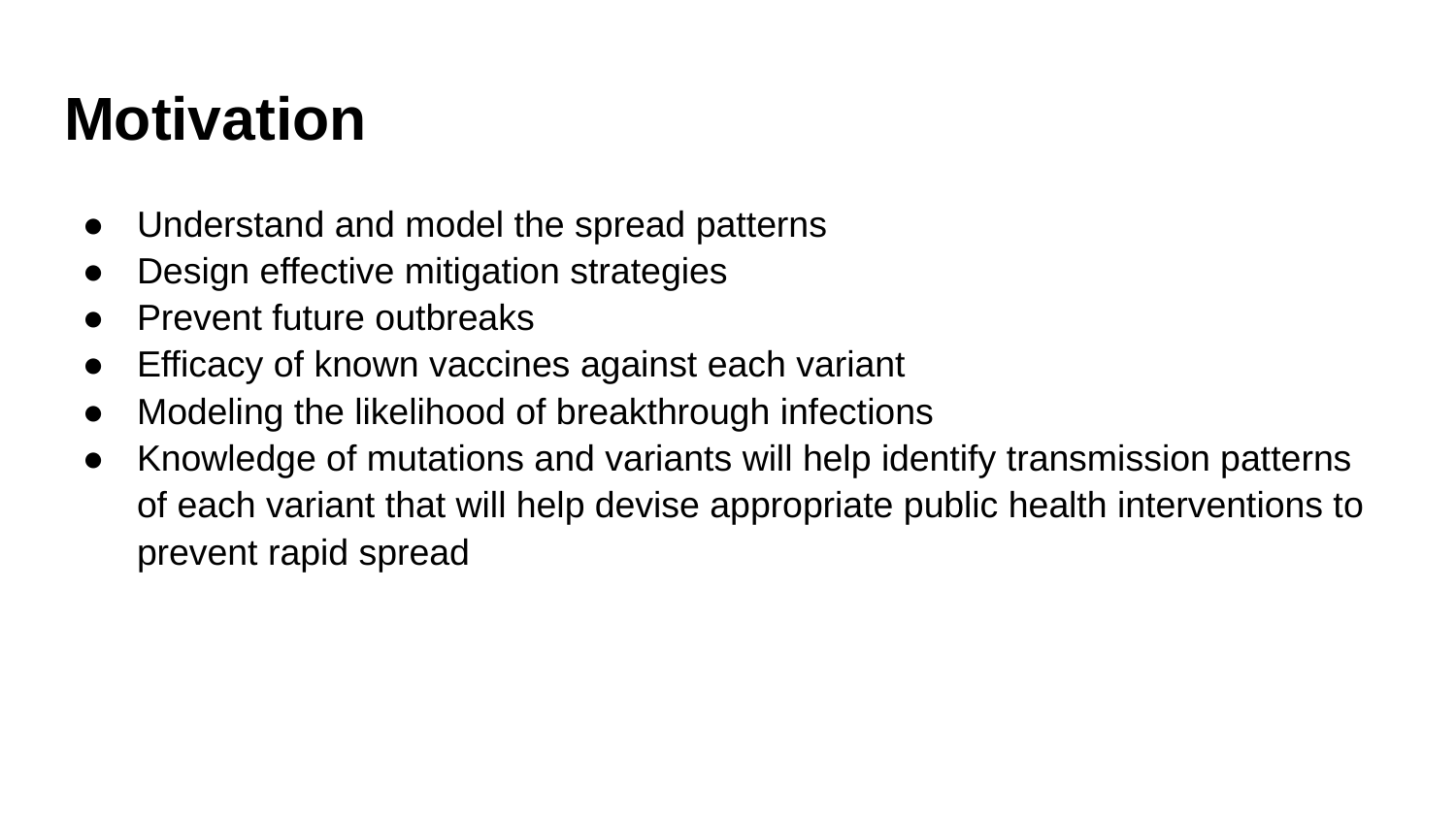

# Motivation
Understand and model the spread patterns
Design effective mitigation strategies
Prevent future outbreaks
Efficacy of known vaccines against each variant
Modeling the likelihood of breakthrough infections
Knowledge of mutations and variants will help identify transmission patterns of each variant that will help devise appropriate public health interventions to prevent rapid spread